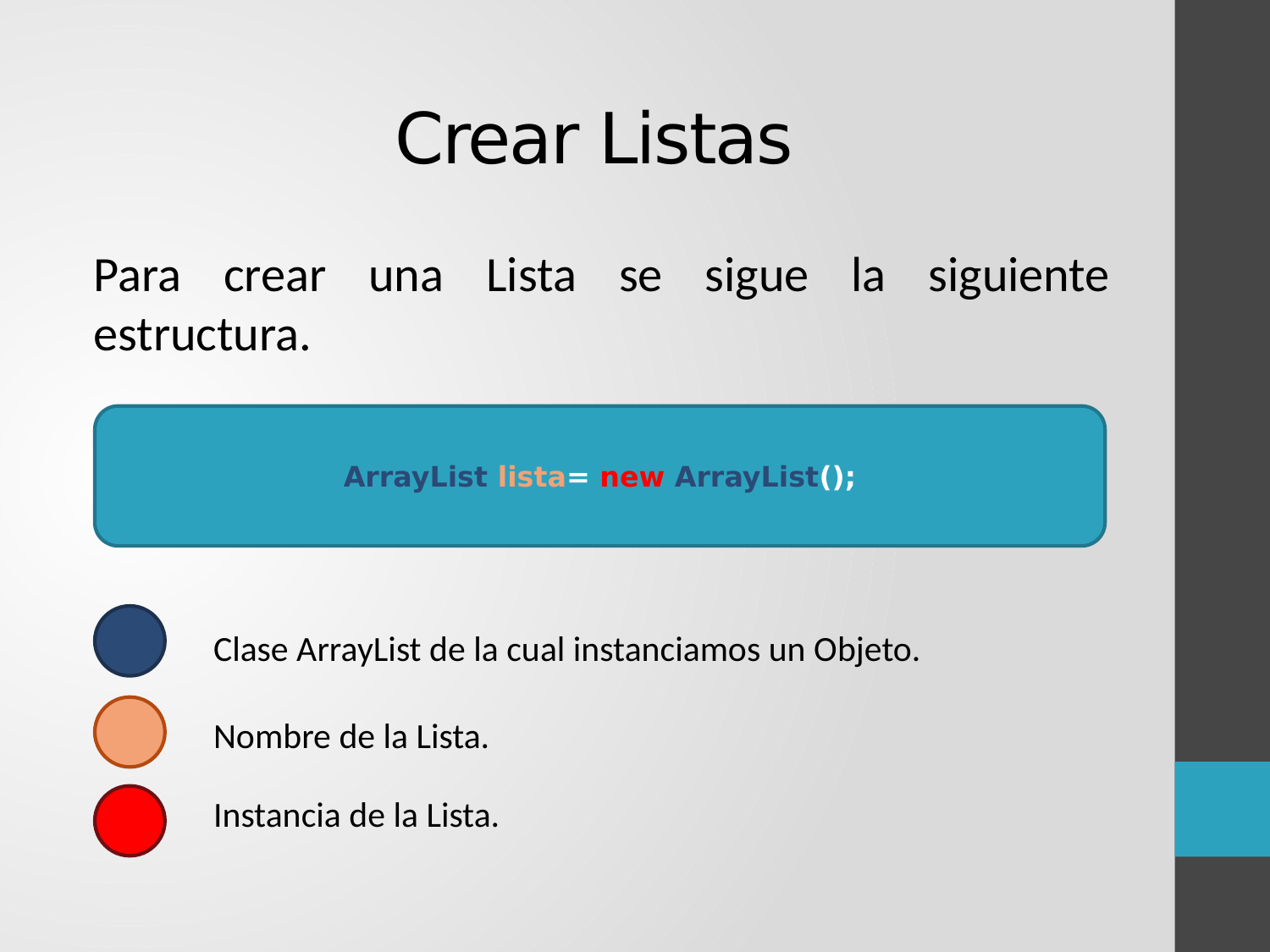

# Crear Listas
Para crear una Lista se sigue la siguiente estructura.
ArrayList lista= new ArrayList();

Clase ArrayList de la cual instanciamos un Objeto.

Nombre de la Lista.

Instancia de la Lista.